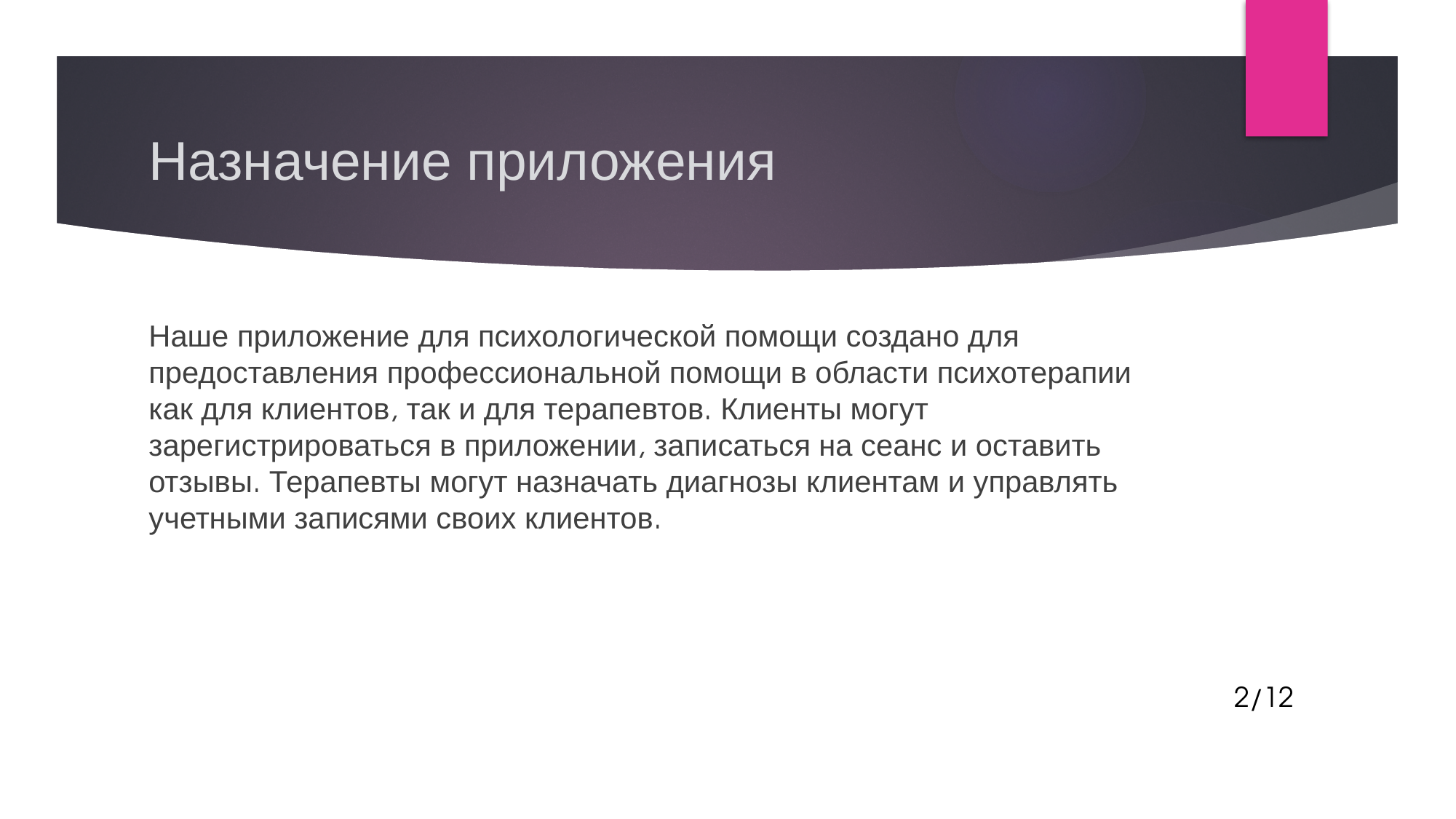

# Назначение приложения
Наше приложение для психологической помощи создано для предоставления профессиональной помощи в области психотерапии как для клиентов, так и для терапевтов. Клиенты могут зарегистрироваться в приложении, записаться на сеанс и оставить отзывы. Терапевты могут назначать диагнозы клиентам и управлять учетными записями своих клиентов.

2/12